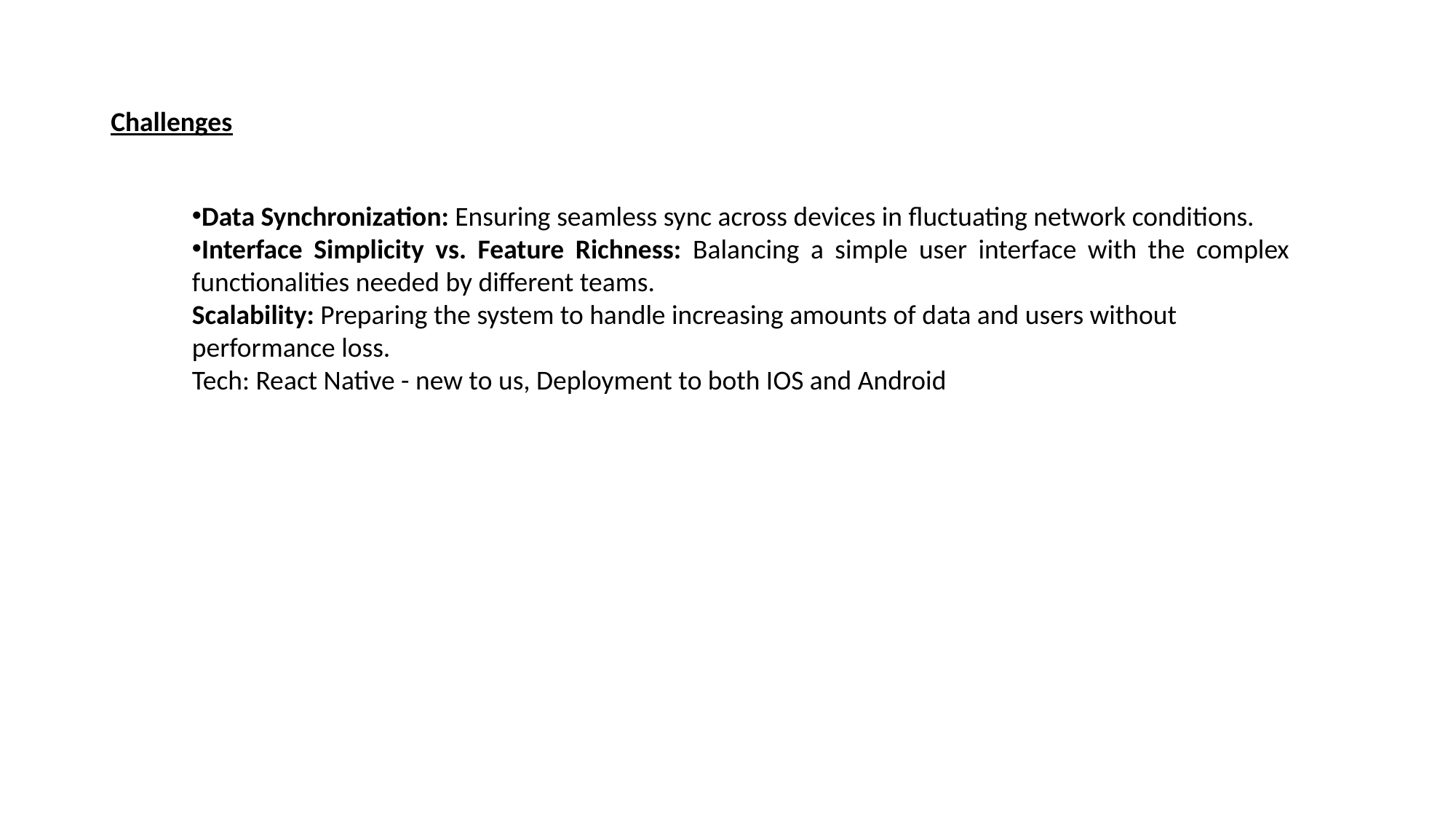

# Challenges
Data Synchronization: Ensuring seamless sync across devices in fluctuating network conditions.
Interface Simplicity vs. Feature Richness: Balancing a simple user interface with the complex functionalities needed by different teams.
Scalability: Preparing the system to handle increasing amounts of data and users without performance loss.
Tech: React Native - new to us, Deployment to both IOS and Android